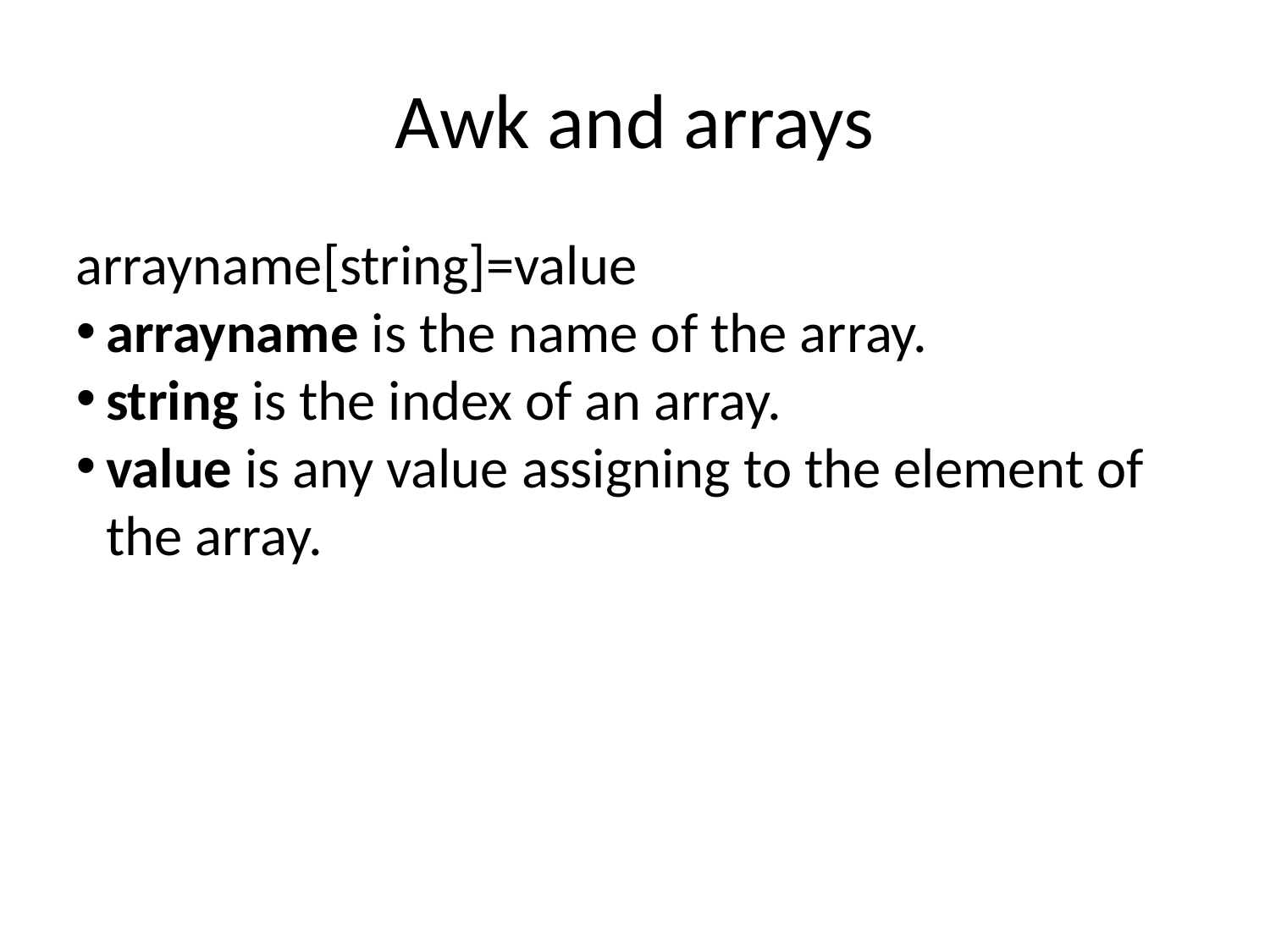

Awk and arrays
arrayname[string]=value
arrayname is the name of the array.
string is the index of an array.
value is any value assigning to the element of the array.